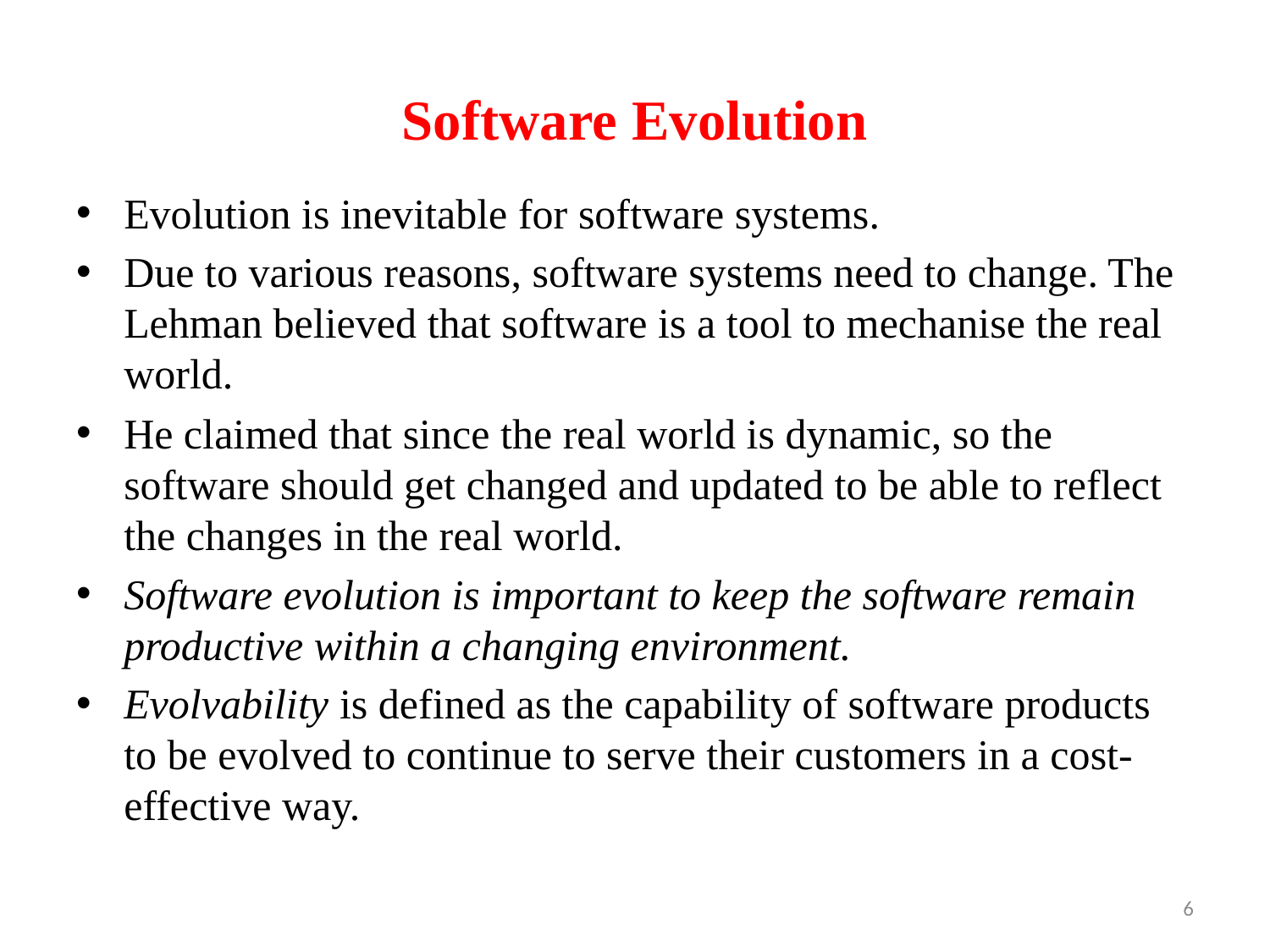

# Software Evolution
Evolution is inevitable for software systems.
Due to various reasons, software systems need to change. The Lehman believed that software is a tool to mechanise the real world.
He claimed that since the real world is dynamic, so the software should get changed and updated to be able to reflect the changes in the real world.
Software evolution is important to keep the software remain productive within a changing environment.
Evolvability is defined as the capability of software products to be evolved to continue to serve their customers in a cost-effective way.
6